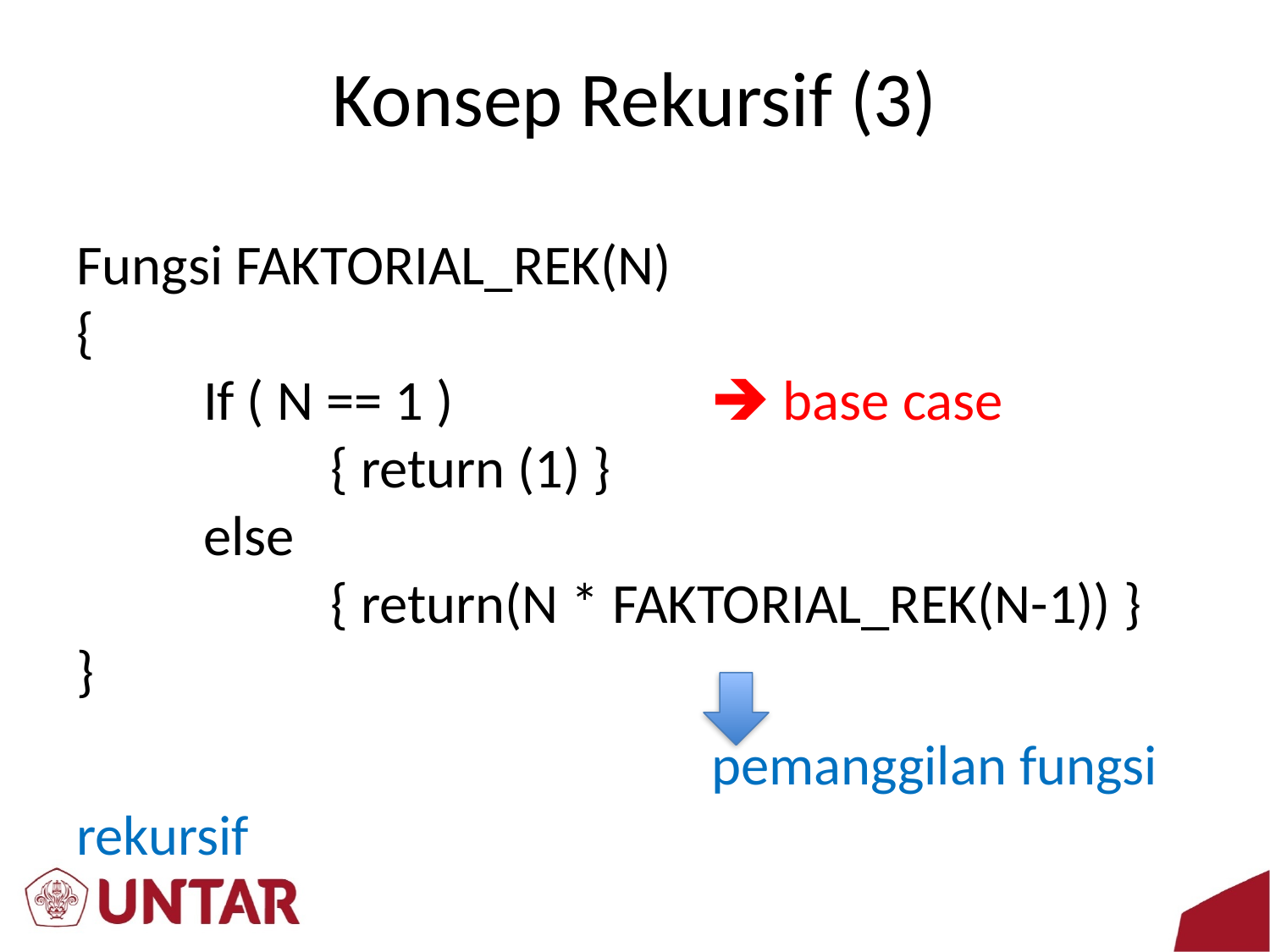

# Konsep Rekursif (3)
Fungsi FAKTORIAL_REK(N)
{
     	If ( N == 1 )			🡺 base case
	  	{ return (1) }
	else
	  	{ return(N * FAKTORIAL_REK(N-1)) }
}
					pemanggilan fungsi rekursif